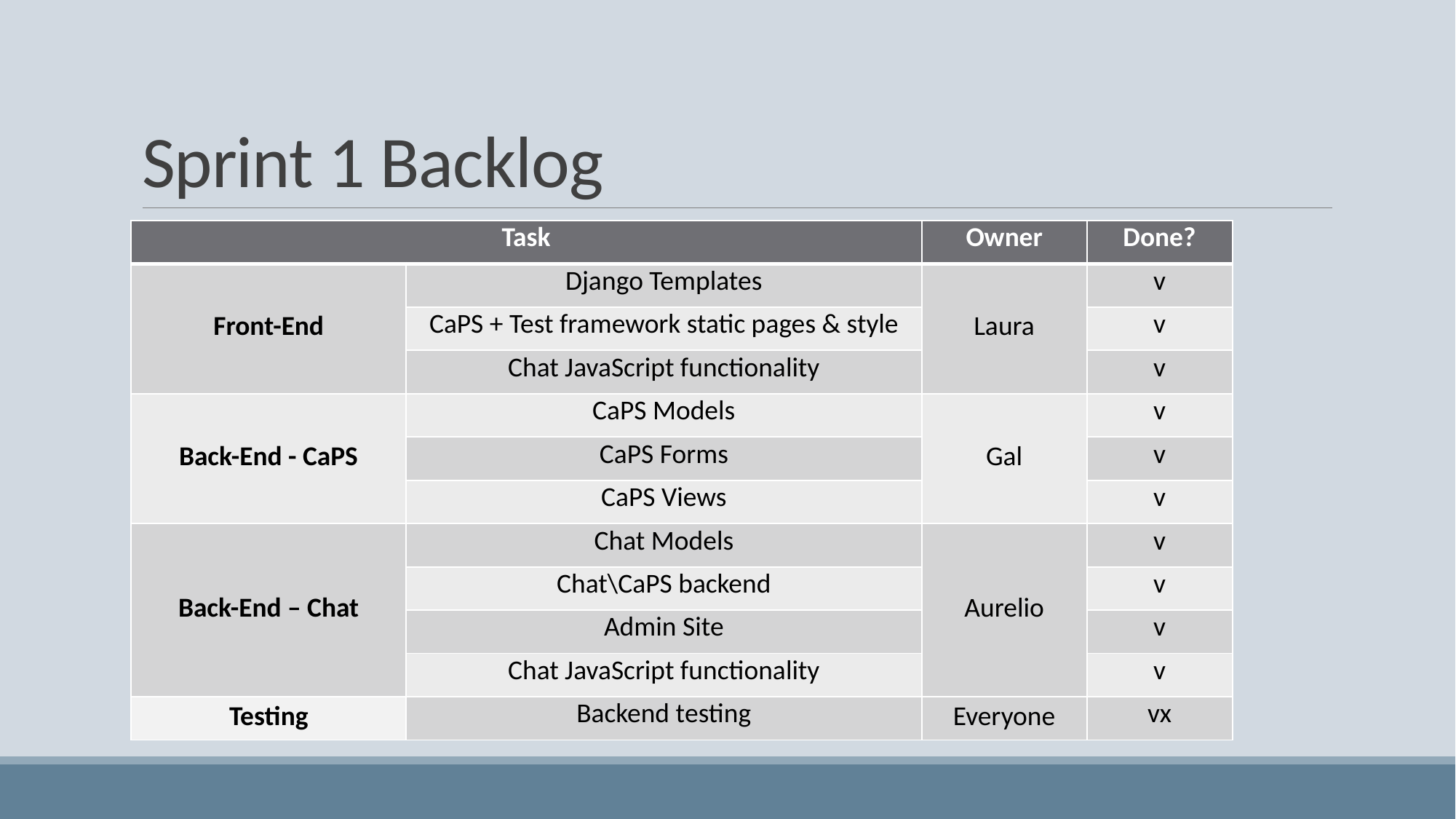

# Sprint 1 Backlog
| Task |  | Owner | Done? |
| --- | --- | --- | --- |
| Front-End | Django Templates | Laura | v |
|  | CaPS + Test framework static pages & style |  | v |
|  | Chat JavaScript functionality |  | v |
| Back-End - CaPS | CaPS Models | Gal | v |
|  | CaPS Forms |  | v |
|  | CaPS Views |  | v |
| Back-End – Chat | Chat Models | Aurelio | v |
|  | Chat\CaPS backend |  | v |
|  | Admin Site |  | v |
|  | Chat JavaScript functionality |  | v |
| Testing | Backend testing | Everyone | vx |